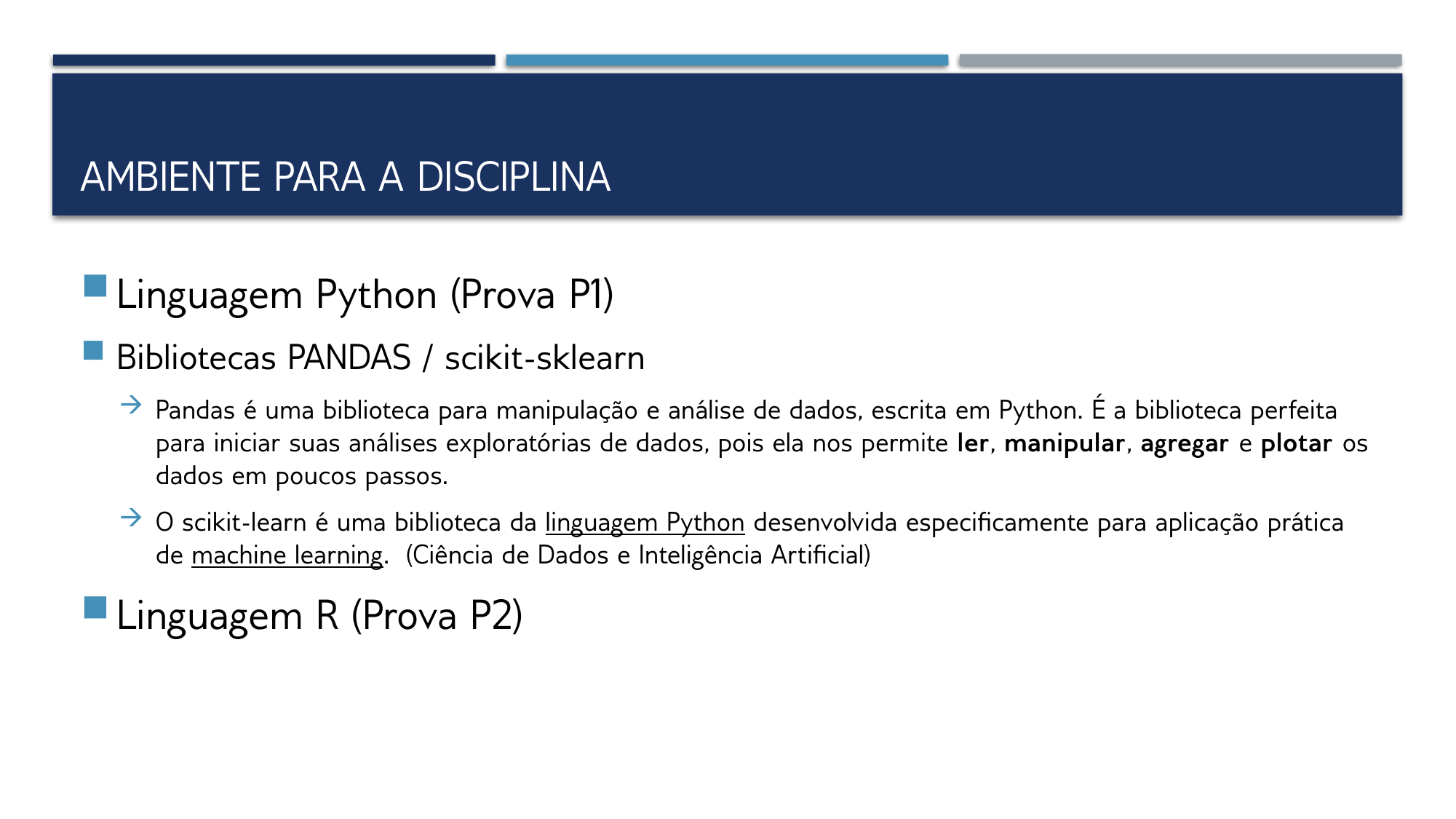

# Ambiente para a disciplina
Linguagem Python (Prova P1)
Bibliotecas PANDAS / scikit-sklearn
Pandas é uma biblioteca para manipulação e análise de dados, escrita em Python. É a biblioteca perfeita para iniciar suas análises exploratórias de dados, pois ela nos permite ler, manipular, agregar e plotar os dados em poucos passos.
O scikit-learn é uma biblioteca da linguagem Python desenvolvida especificamente para aplicação prática de machine learning.  (Ciência de Dados e Inteligência Artificial)
Linguagem R (Prova P2)